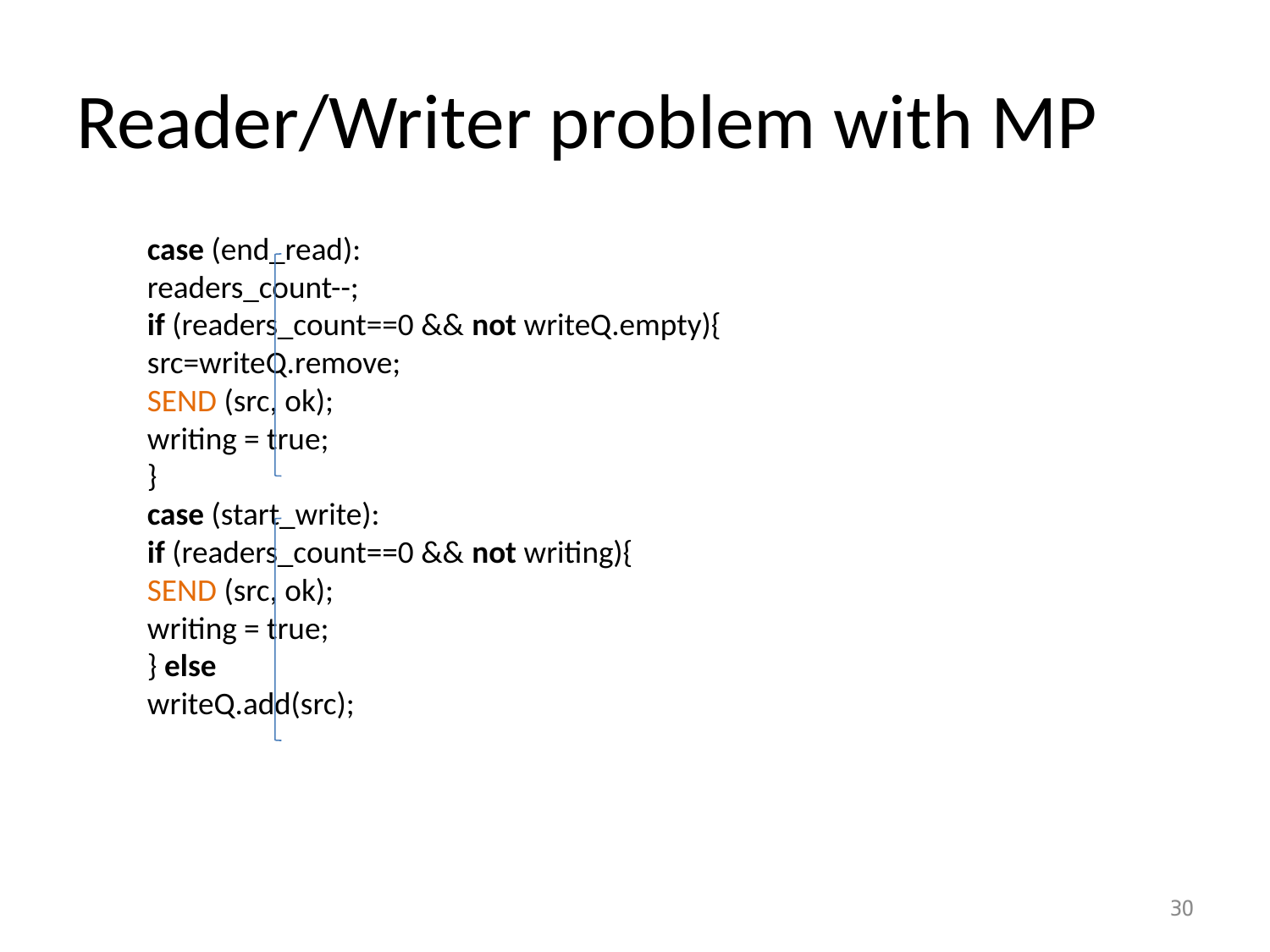

# Reader/Writer problem with MP
		case (end_read):
			readers_count--;
			if (readers_count==0 && not writeQ.empty){
				src=writeQ.remove;
				SEND (src, ok);
				writing = true;
			}
		case (start_write):
			if (readers_count==0 && not writing){
				SEND (src, ok);
				writing = true;
			} else
				writeQ.add(src);

30